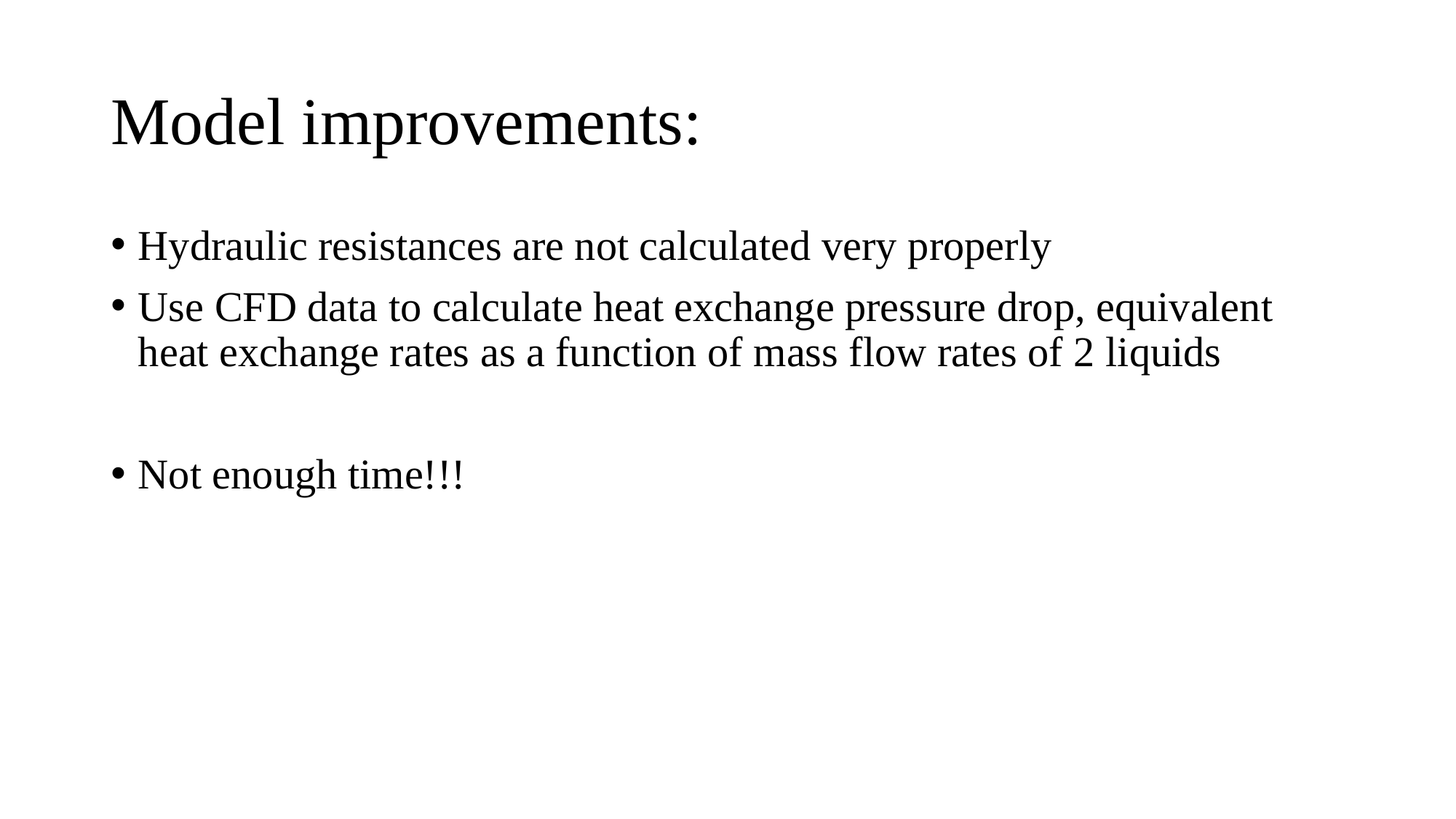

# Model improvements:
Hydraulic resistances are not calculated very properly
Use CFD data to calculate heat exchange pressure drop, equivalent heat exchange rates as a function of mass flow rates of 2 liquids

Not enough time!!!